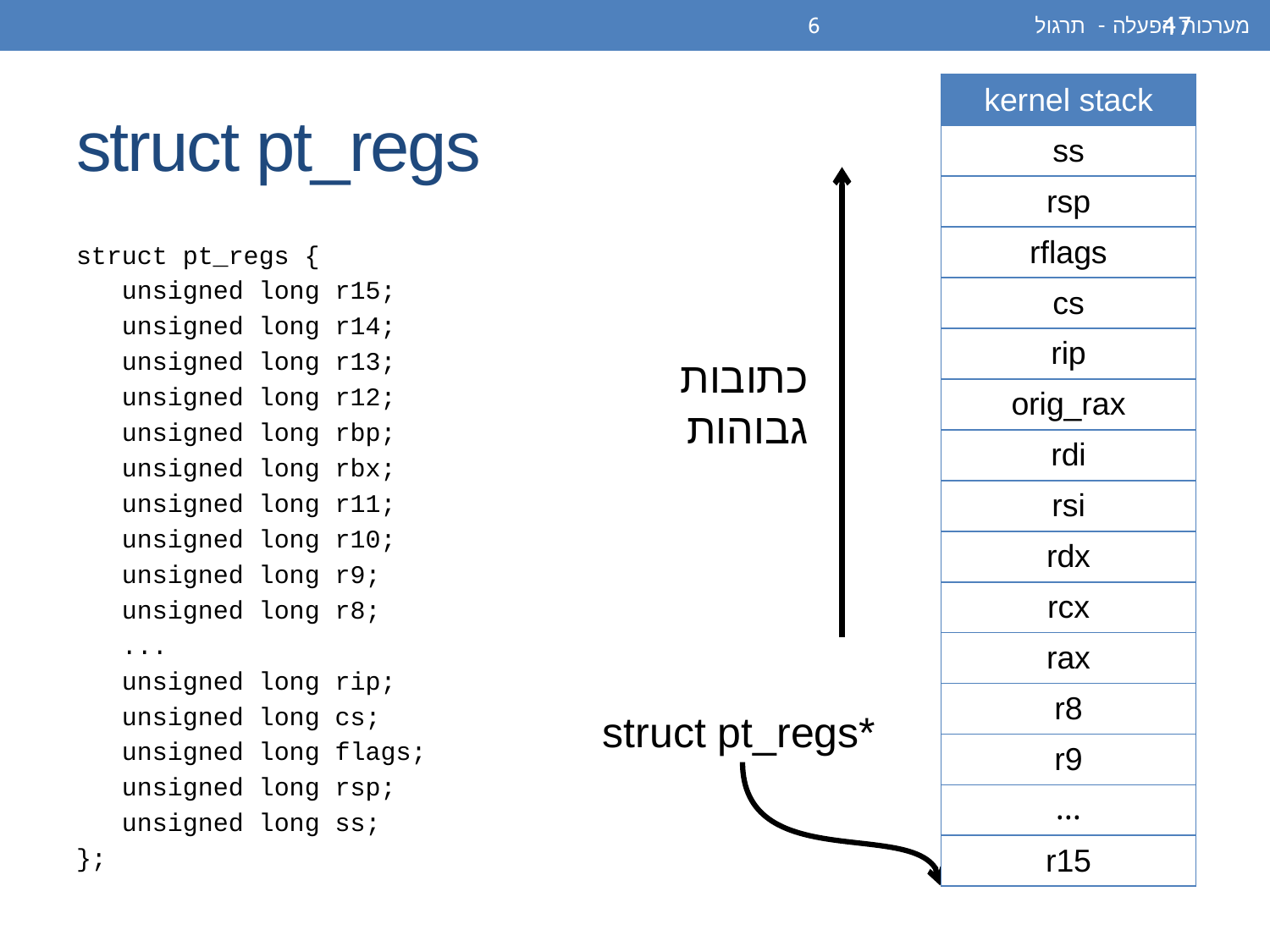

מערכות הפעלה - תרגול 6
47
# struct pt_regs
| kernel stack |
| --- |
| ss |
| rsp |
| rflags |
| cs |
| rip |
| orig\_rax |
| rdi |
| rsi |
| rdx |
| rcx |
| rax |
| r8 |
| r9 |
| … |
| r15 |
struct pt_regs {
   unsigned long r15;
   unsigned long r14;
   unsigned long r13;
   unsigned long r12;
   unsigned long rbp;
   unsigned long rbx;
   unsigned long r11;
   unsigned long r10;
   unsigned long r9;
   unsigned long r8;
   ...
   unsigned long rip;
   unsigned long cs;
   unsigned long flags;
   unsigned long rsp;
   unsigned long ss;
};
כתובות גבוהות
struct pt_regs*